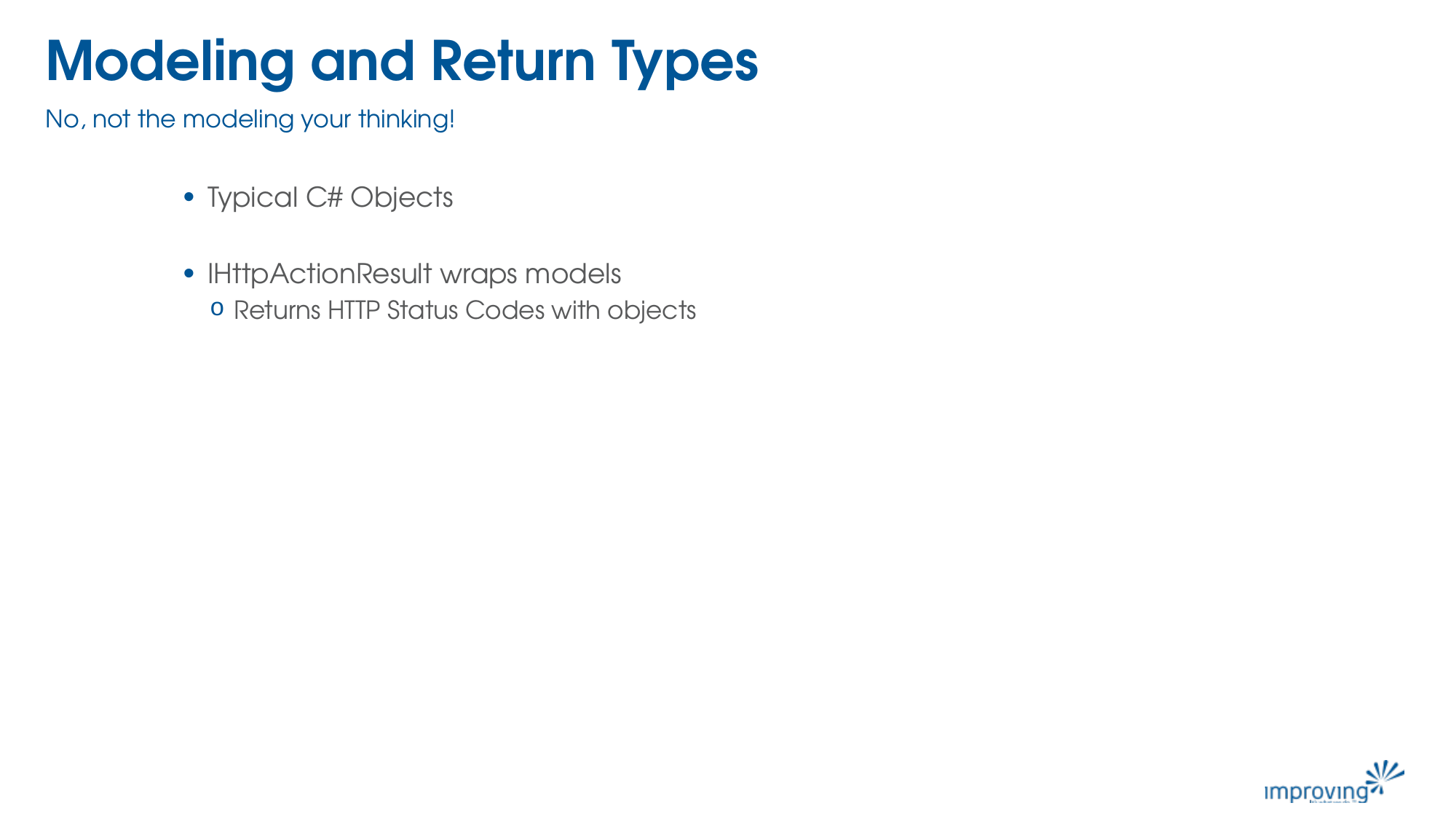

# Modeling and Return Types
No, not the modeling your thinking!
Typical C# Objects

IHttpActionResult wraps models
Returns HTTP Status Codes with objects